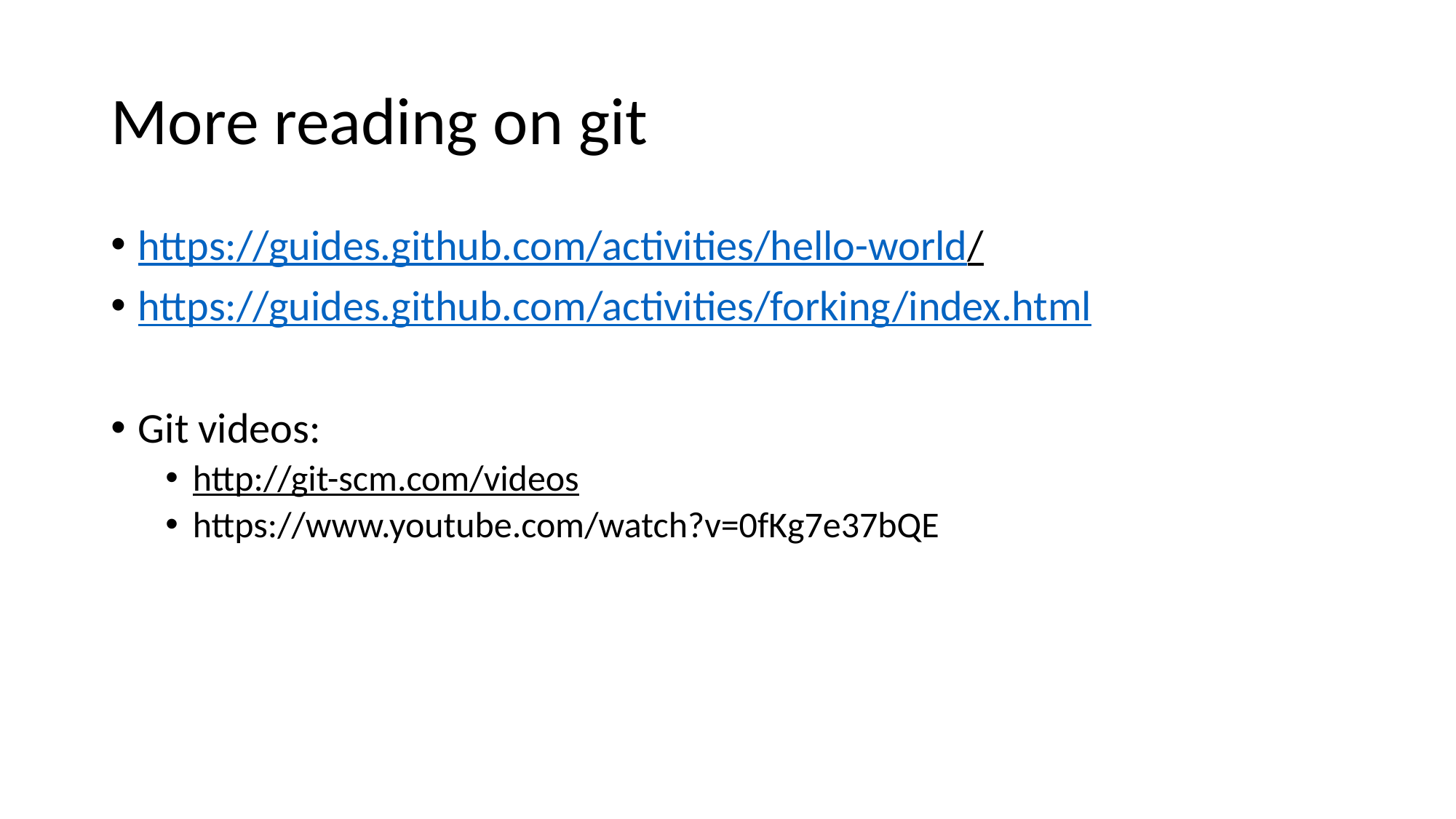

# More reading on git
https://guides.github.com/activities/hello-world/
https://guides.github.com/activities/forking/index.html

Git videos:
http://git-scm.com/videos
https://www.youtube.com/watch?v=0fKg7e37bQE